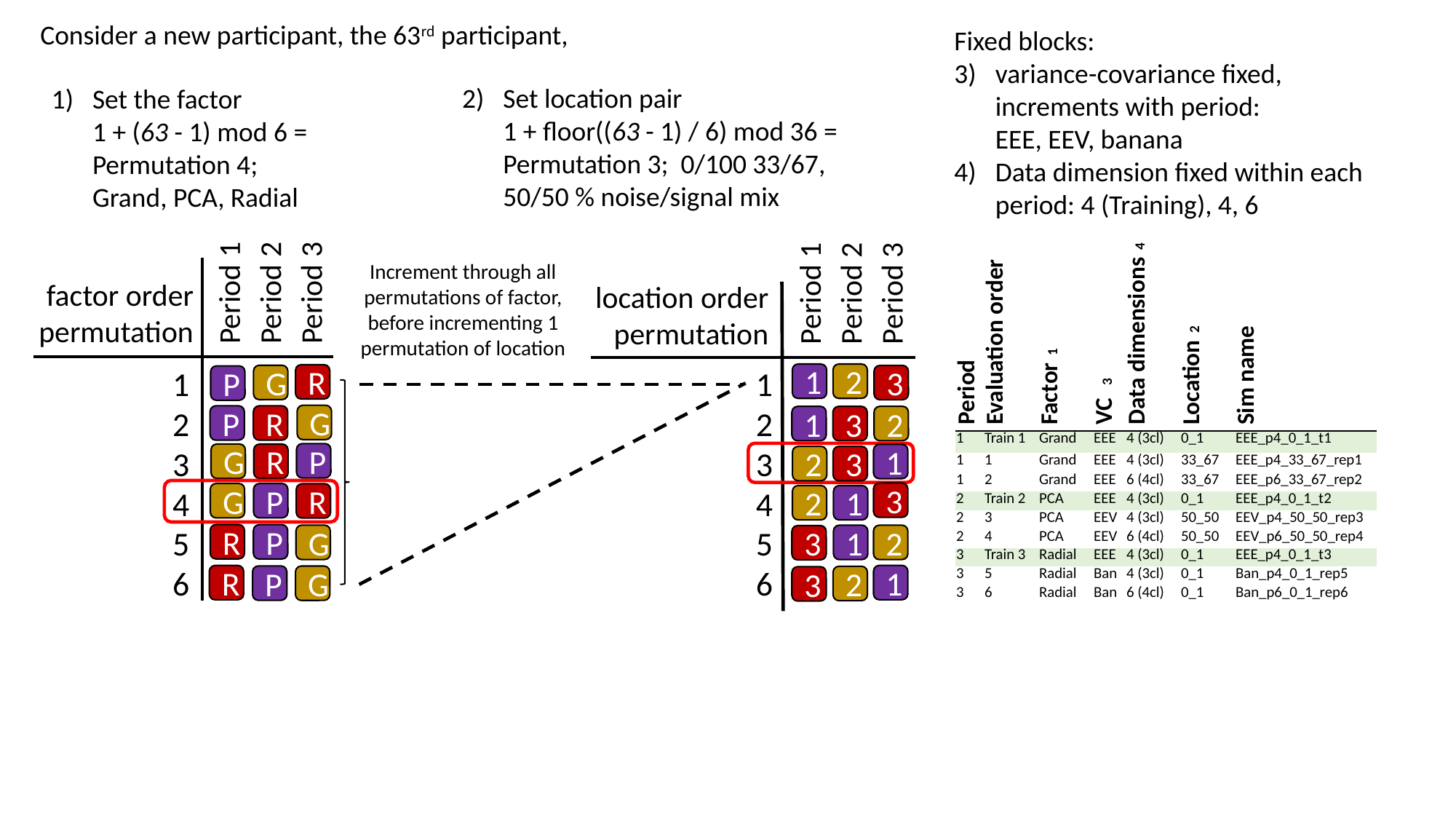

# Consider a new participant, the 63rd participant,
Fixed blocks:
variance-covariance fixed, increments with period:
EEE, EEV, banana
Data dimension fixed within each period: 4 (Training), 4, 6
Set location pair
1 + floor((63 - 1) / 6) mod 36 =
Permutation 3;  0/100 33/67, 50/50 % noise/signal mix
Set the factor
1 + (63 - 1) mod 6 =
Permutation 4;
Grand, PCA, Radial
Period 1
Period 2
Period 3
factor order
permutation
1
2
3
4
5
6
R
G
P
G
P
R
P
G
R

G
P
R
R
P
G
R
P
G
Period 1
Period 2
Period 3
location order
permutation
1
2
3
4
5
6
1
2
3
2
1
3

1
2
3
3
2
1
1
2
3
1
2
3
| Period | Evaluation order | Factor1 | VC 3 | Data dimensions4 | Location2 | Sim name |
| --- | --- | --- | --- | --- | --- | --- |
| 1 | Train 1 | Grand | EEE | 4 (3cl) | 0\_1 | EEE\_p4\_0\_1\_t1 |
| 1 | 1 | Grand | EEE | 4 (3cl) | 33\_67 | EEE\_p4\_33\_67\_rep1 |
| 1 | 2 | Grand | EEE | 6 (4cl) | 33\_67 | EEE\_p6\_33\_67\_rep2 |
| 2 | Train 2 | PCA | EEE | 4 (3cl) | 0\_1 | EEE\_p4\_0\_1\_t2 |
| 2 | 3 | PCA | EEV | 4 (3cl) | 50\_50 | EEV\_p4\_50\_50\_rep3 |
| 2 | 4 | PCA | EEV | 6 (4cl) | 50\_50 | EEV\_p6\_50\_50\_rep4 |
| 3 | Train 3 | Radial | EEE | 4 (3cl) | 0\_1 | EEE\_p4\_0\_1\_t3 |
| 3 | 5 | Radial | Ban | 4 (3cl) | 0\_1 | Ban\_p4\_0\_1\_rep5 |
| 3 | 6 | Radial | Ban | 6 (4cl) | 0\_1 | Ban\_p6\_0\_1\_rep6 |
Increment through all permutations of factor, before incrementing 1 permutation of location

Even evaluation every 6*6*3*1 = 56 participants
3x training sets  of EEE_4p_1_0 ; 3 training sets
3x reps from each of the 18 VC*var*location levels;  108 evaluation sets
(3 + 108) 3x factors saved as .png and .gif; 333 .png/.gif files
NEED MORE g tour paths? 3x grand tour paths; (1x p4 training, 1x p4, 1x p6)